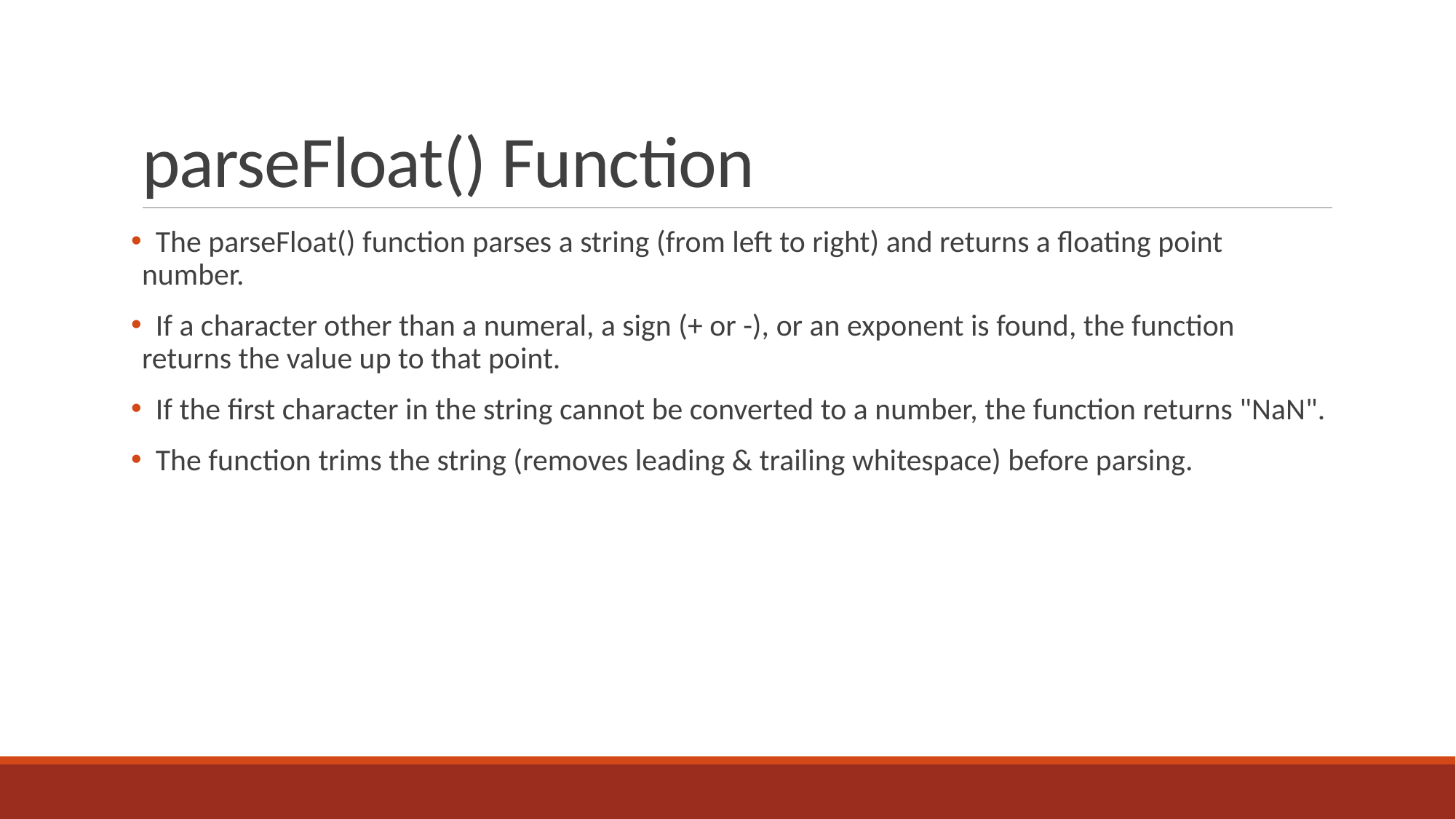

# parseFloat() Function
  The parseFloat() function parses a string (from left to right) and returns a floating point number.
  If a character other than a numeral, a sign (+ or -), or an exponent is found, the function returns the value up to that point.
  If the first character in the string cannot be converted to a number, the function returns "NaN".
  The function trims the string (removes leading & trailing whitespace) before parsing.